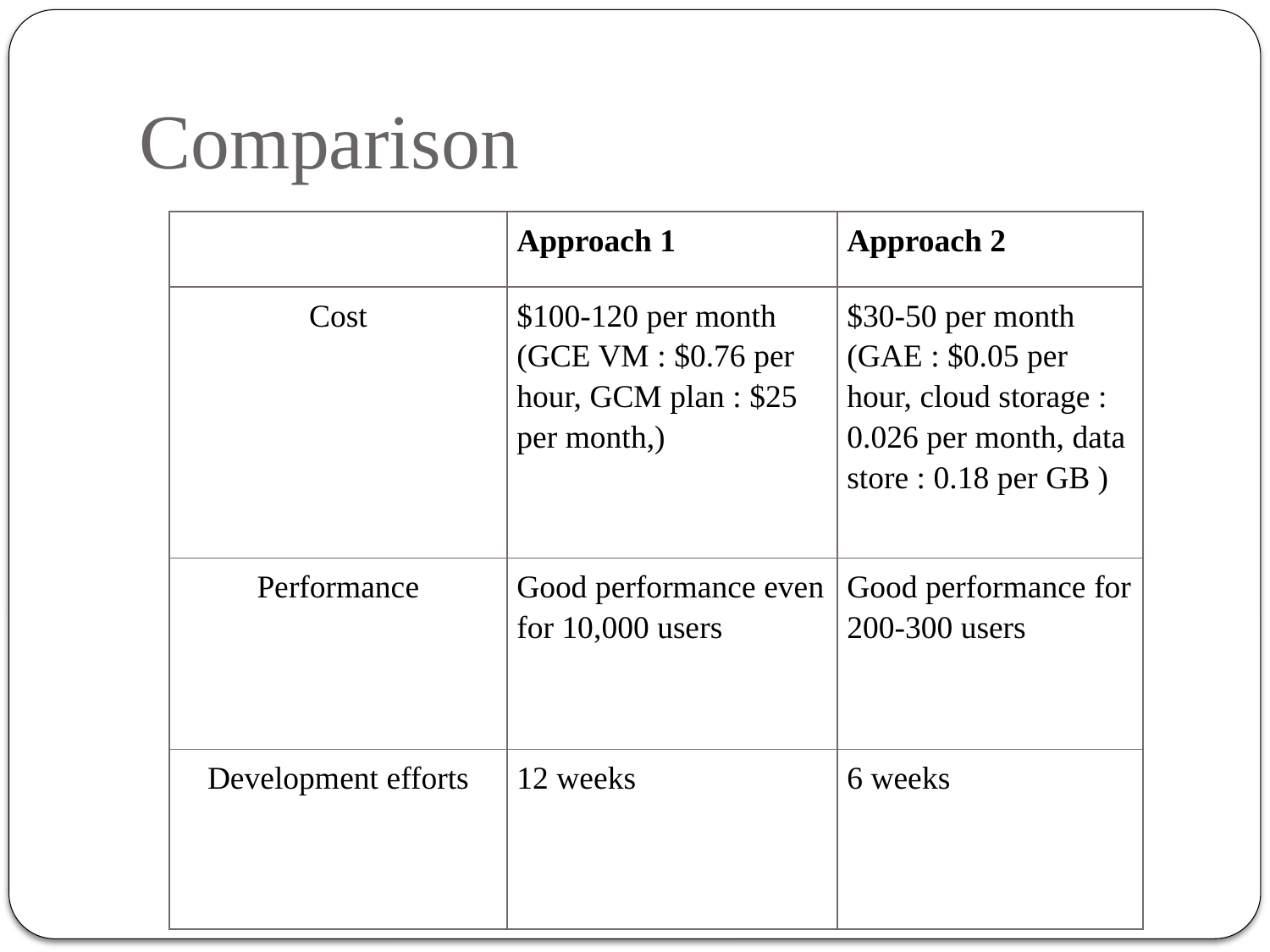

Comparison
|  | Approach 1 | Approach 2 |
| --- | --- | --- |
| Cost | $100-120 per month (GCE VM : $0.76 per hour, GCM plan : $25 per month,) | $30-50 per month (GAE : $0.05 per hour, cloud storage : 0.026 per month, data store : 0.18 per GB ) |
| Performance | Good performance even for 10,000 users | Good performance for 200-300 users |
| Development efforts | 12 weeks | 6 weeks |